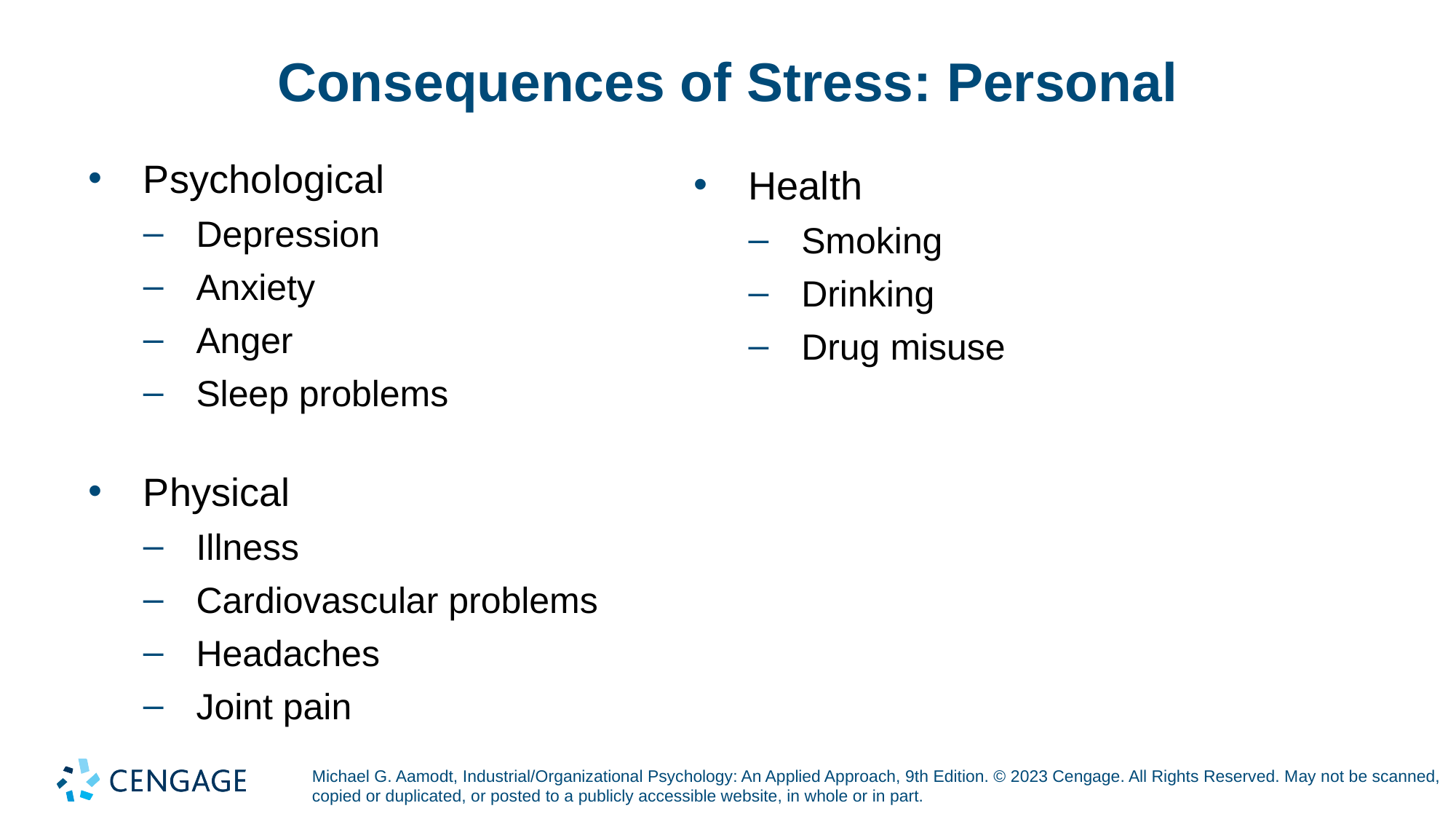

# Consequences of Stress: Personal
Psychological
Depression
Anxiety
Anger
Sleep problems
Physical
Illness
Cardiovascular problems
Headaches
Joint pain
Health
Smoking
Drinking
Drug misuse